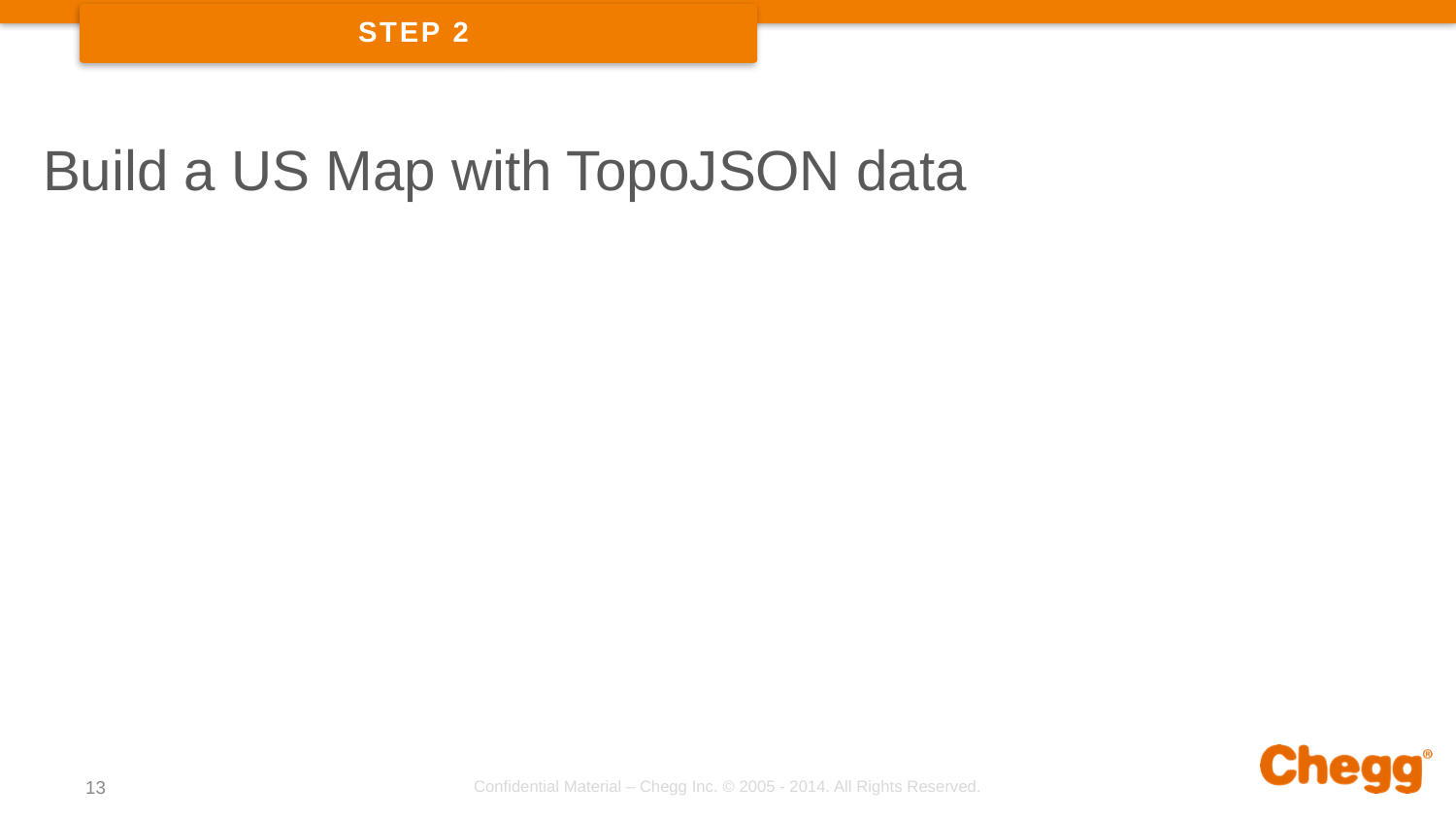

STEP 2
Build a US Map with TopoJSON data
13